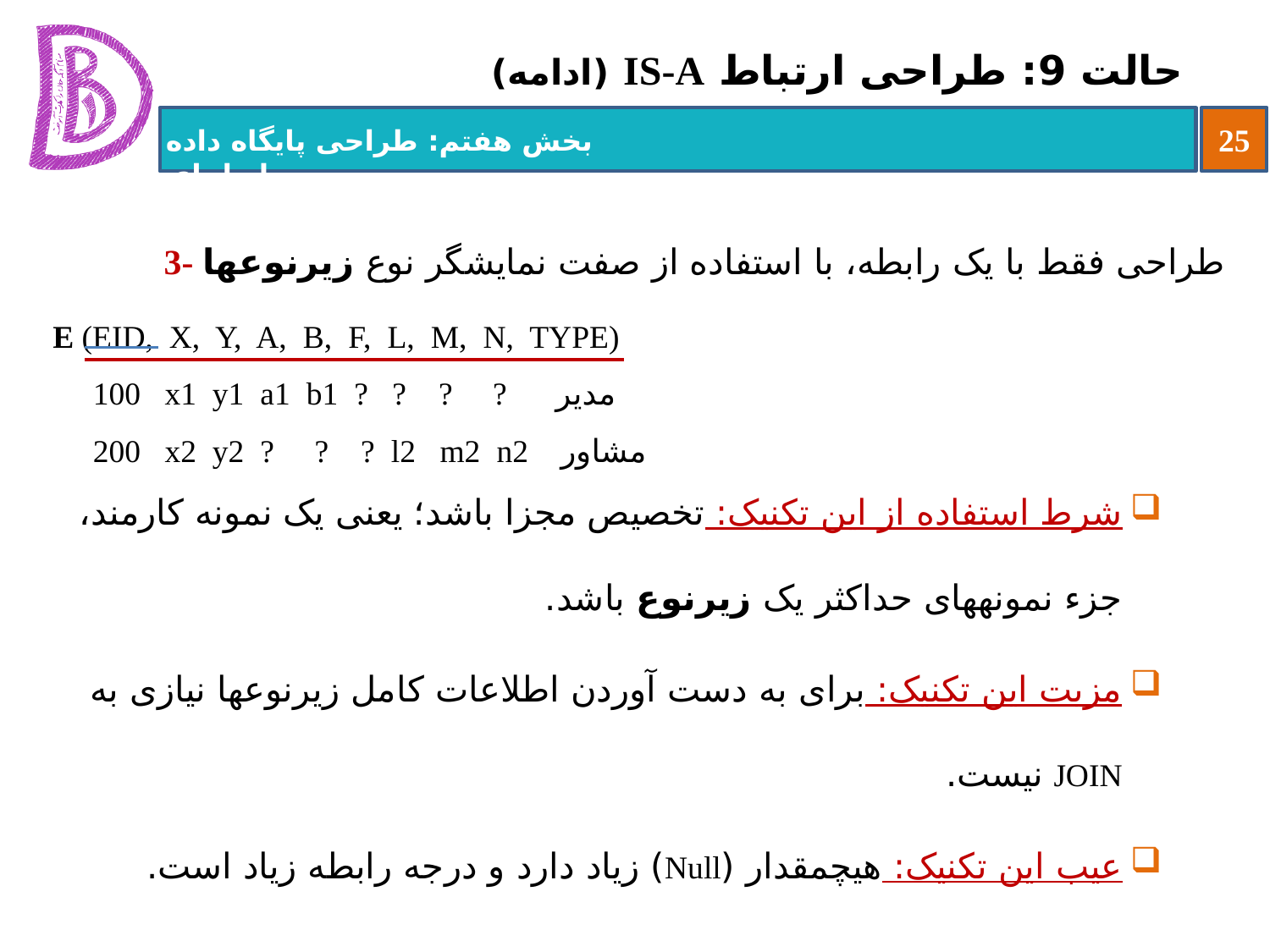

# حالت 9: طراحی ارتباط IS-A (ادامه)
3- طراحی فقط با یک رابطه، با استفاده از صفت نمایشگر نوع زیرنوع‏ها

شرط استفاده از این تکنیک: تخصیص مجزا باشد؛ یعنی یک نمونه کارمند، جزء نمونه‏های حداکثر یک زیرنوع باشد.
مزیت این تکنیک: برای به دست آوردن اطلاعات کامل زیرنوع‏ها نیازی به JOIN نیست.
عیب این تکنیک: هیچمقدار (Null) زیاد دارد و درجه رابطه زیاد است.

E (EID,  X,  Y,  A,  B,  F,  L,  M,  N,  TYPE)
     100   x1  y1  a1  b1  ?   ?    ?     ?      مدیر
     200   x2  y2  ?     ?    ?  l2   m2  n2    مشاور